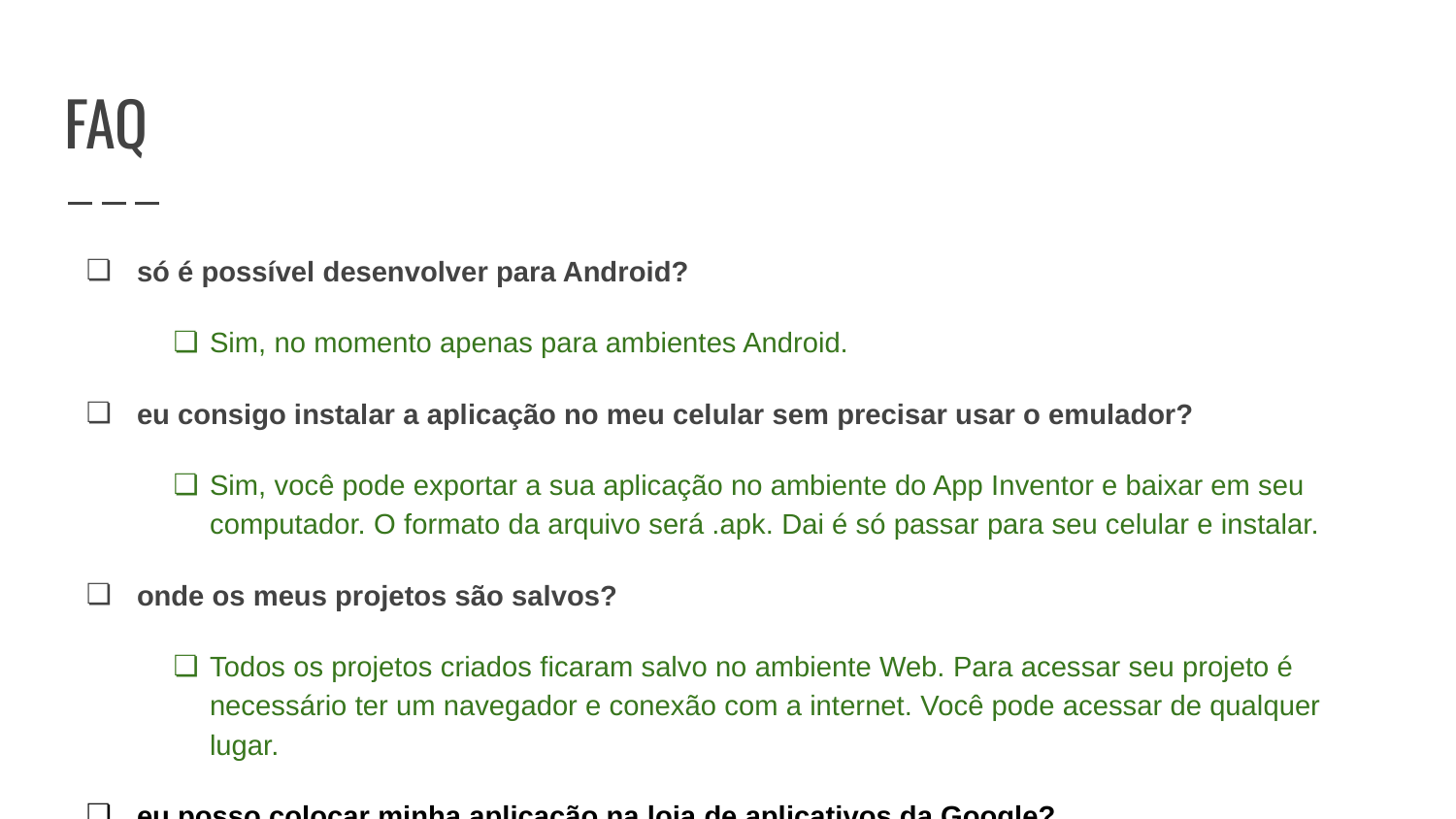

# FAQ
só é possível desenvolver para Android?
Sim, no momento apenas para ambientes Android.
eu consigo instalar a aplicação no meu celular sem precisar usar o emulador?
Sim, você pode exportar a sua aplicação no ambiente do App Inventor e baixar em seu computador. O formato da arquivo será .apk. Dai é só passar para seu celular e instalar.
onde os meus projetos são salvos?
Todos os projetos criados ficaram salvo no ambiente Web. Para acessar seu projeto é necessário ter um navegador e conexão com a internet. Você pode acessar de qualquer lugar.
eu posso colocar minha aplicação na loja de aplicativos da Google?
Sim. Só é necessário que você exporte a aplicação como .apk